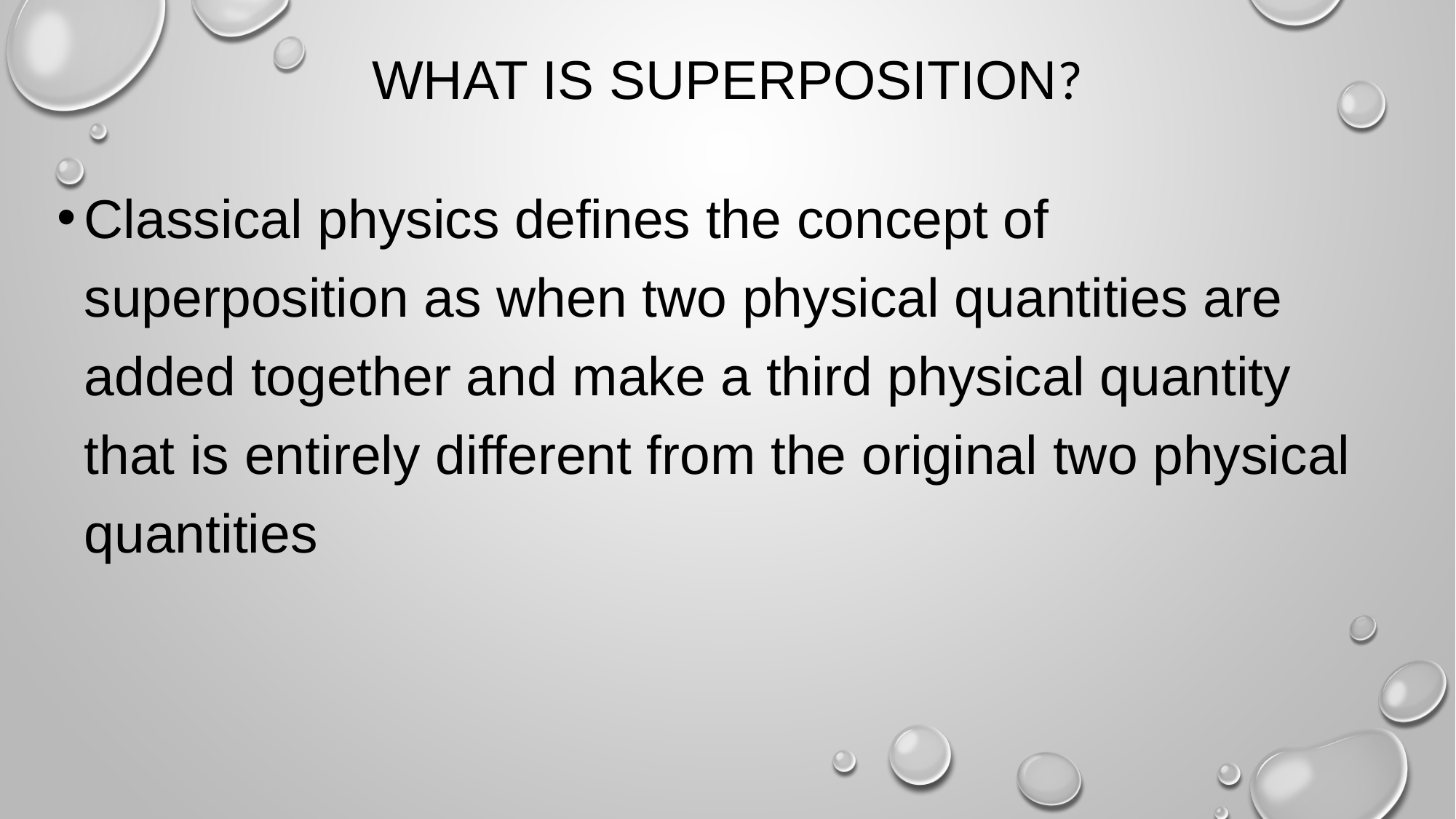

# What is superposition?
Classical physics defines the concept of superposition as when two physical quantities are added together and make a third physical quantity that is entirely different from the original two physical quantities